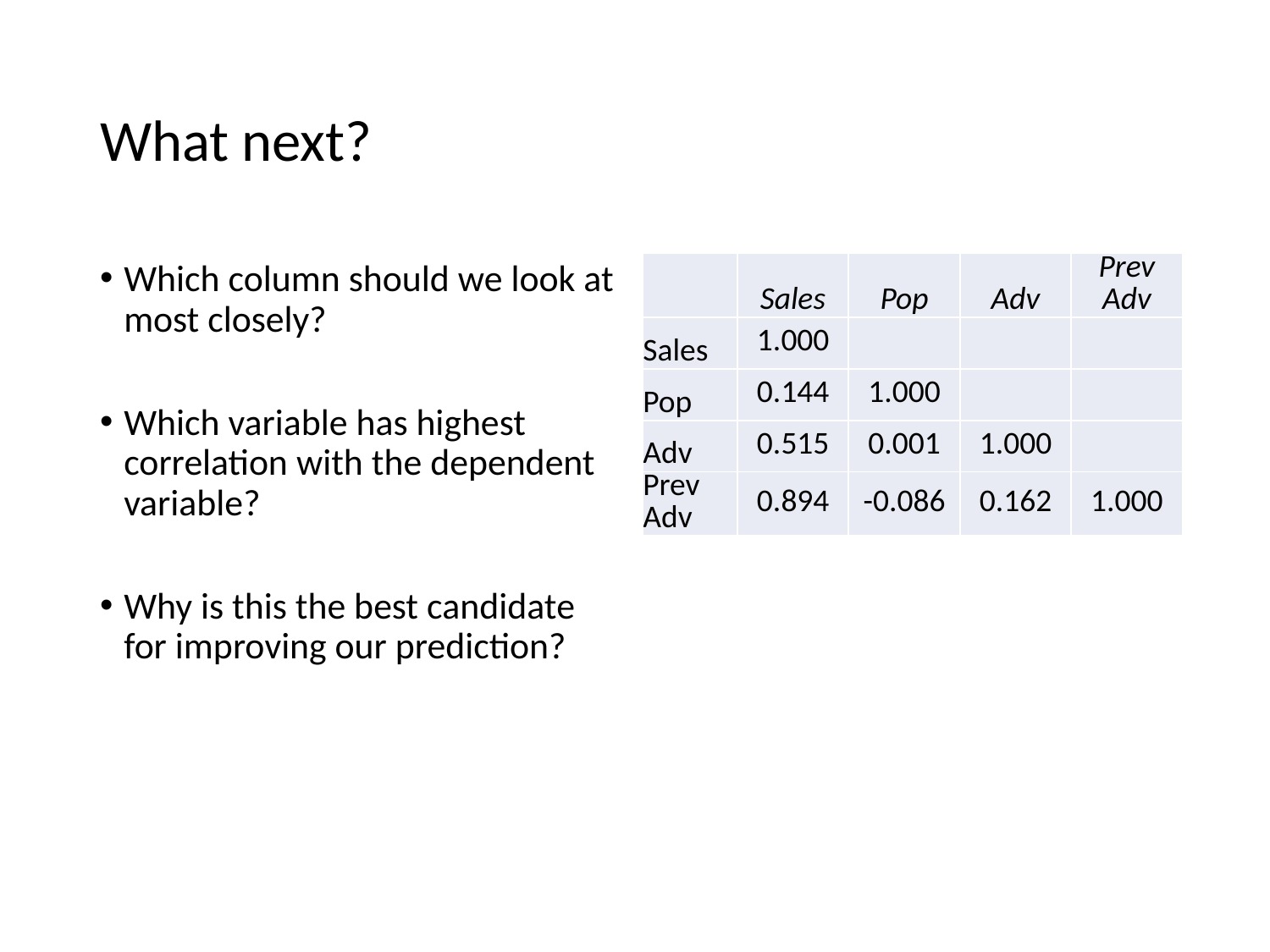

# What next?
Which column should we look at most closely?

Which variable has highest correlation with the dependent variable?

Why is this the best candidate for improving our prediction?
|  | Sales | Pop | Adv | Prev Adv |
| --- | --- | --- | --- | --- |
| Sales | 1.000 |  |  |  |
| Pop | 0.144 | 1.000 |  |  |
| Adv | 0.515 | 0.001 | 1.000 |  |
| Prev Adv | 0.894 | -0.086 | 0.162 | 1.000 |